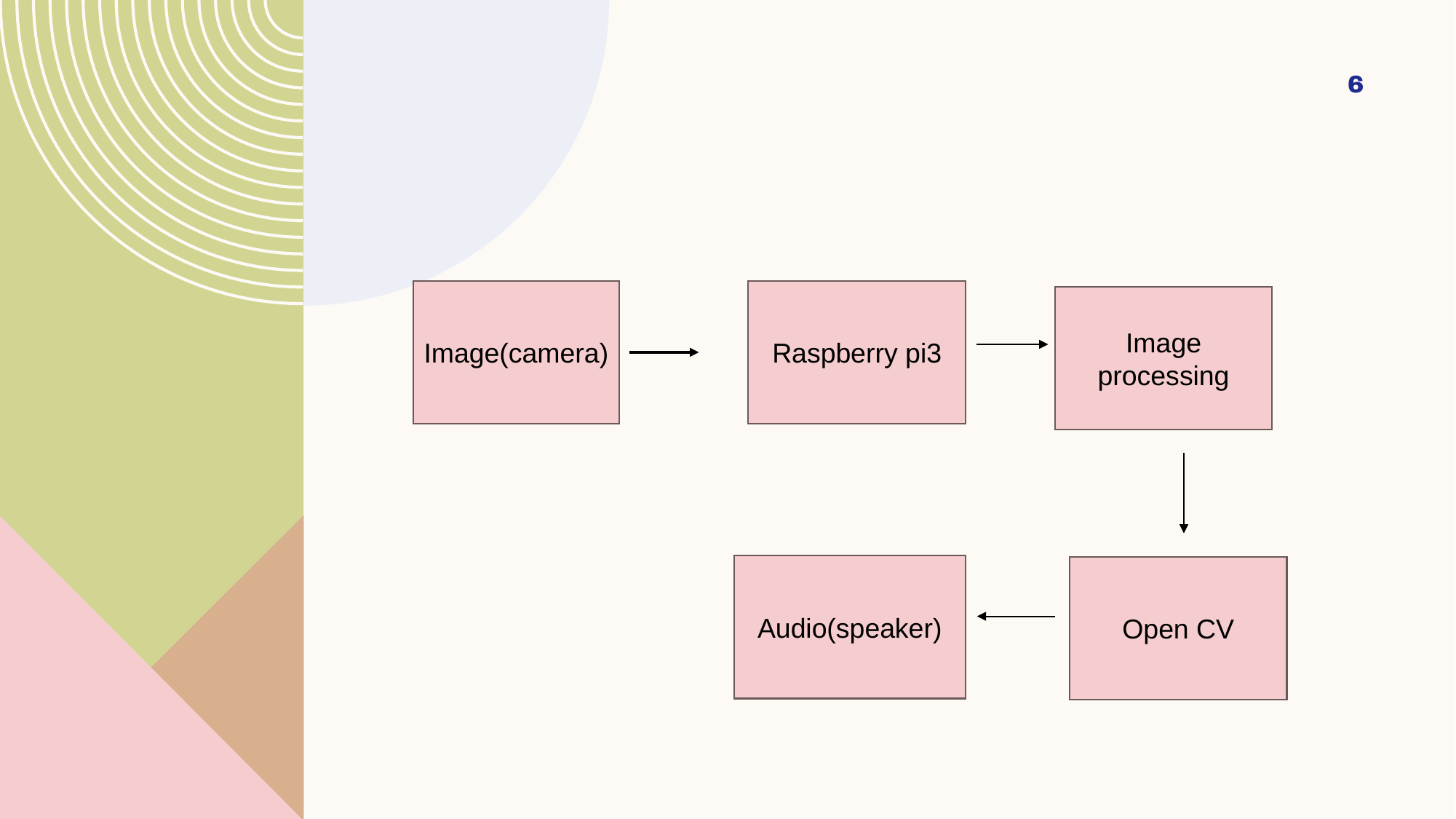

6
#

Image(camera)
Raspberry pi3
Image processing
Audio(speaker)
Open CV